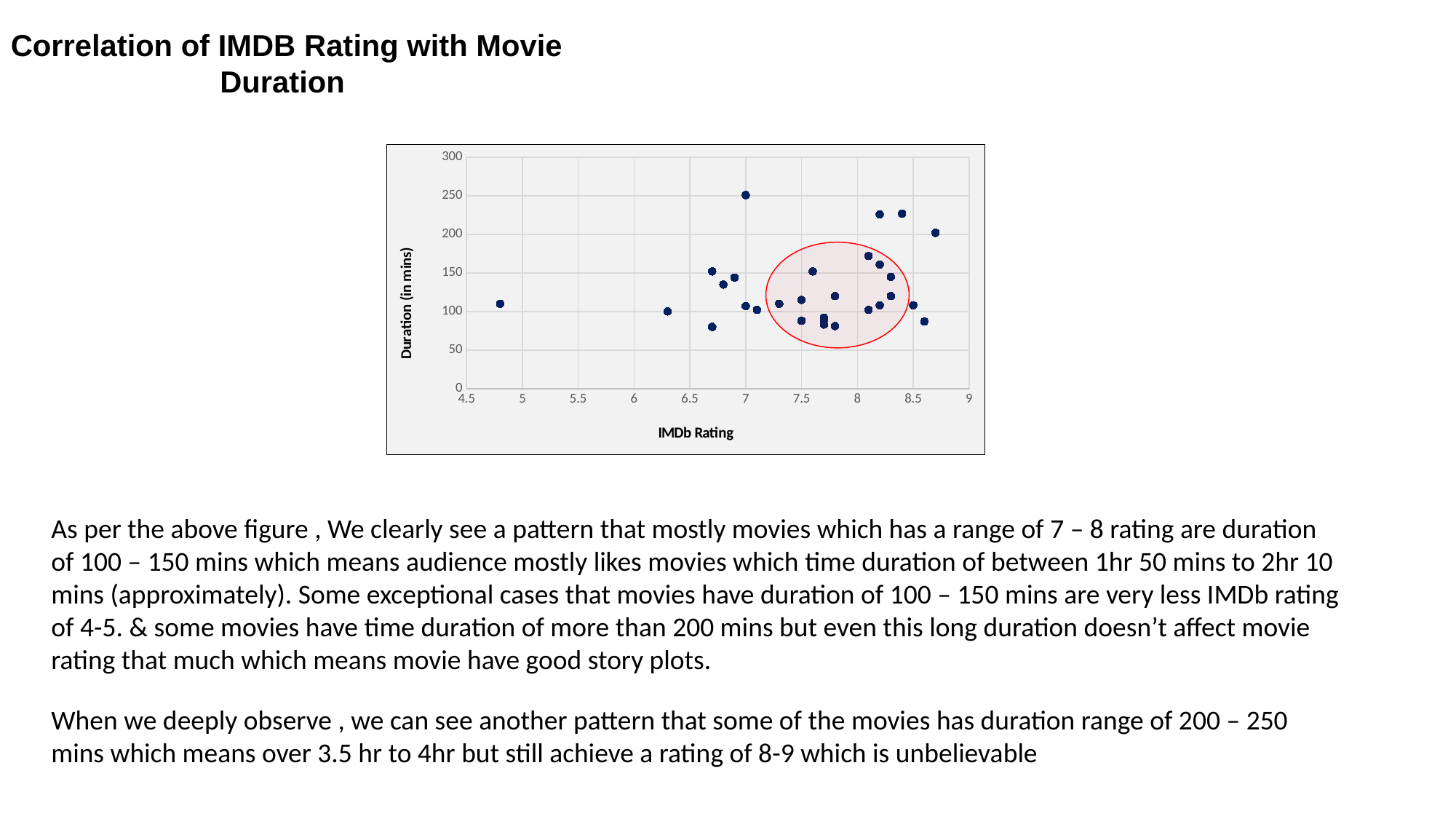

Correlation of IMDB Rating with Movie Duration

### Chart

| Category | Duration (min) |
|---|---|
As per the above figure , We clearly see a pattern that mostly movies which has a range of 7 – 8 rating are duration of 100 – 150 mins which means audience mostly likes movies which time duration of between 1hr 50 mins to 2hr 10 mins (approximately). Some exceptional cases that movies have duration of 100 – 150 mins are very less IMDb rating of 4-5. & some movies have time duration of more than 200 mins but even this long duration doesn’t affect movie rating that much which means movie have good story plots.
When we deeply observe , we can see another pattern that some of the movies has duration range of 200 – 250 mins which means over 3.5 hr to 4hr but still achieve a rating of 8-9 which is unbelievable